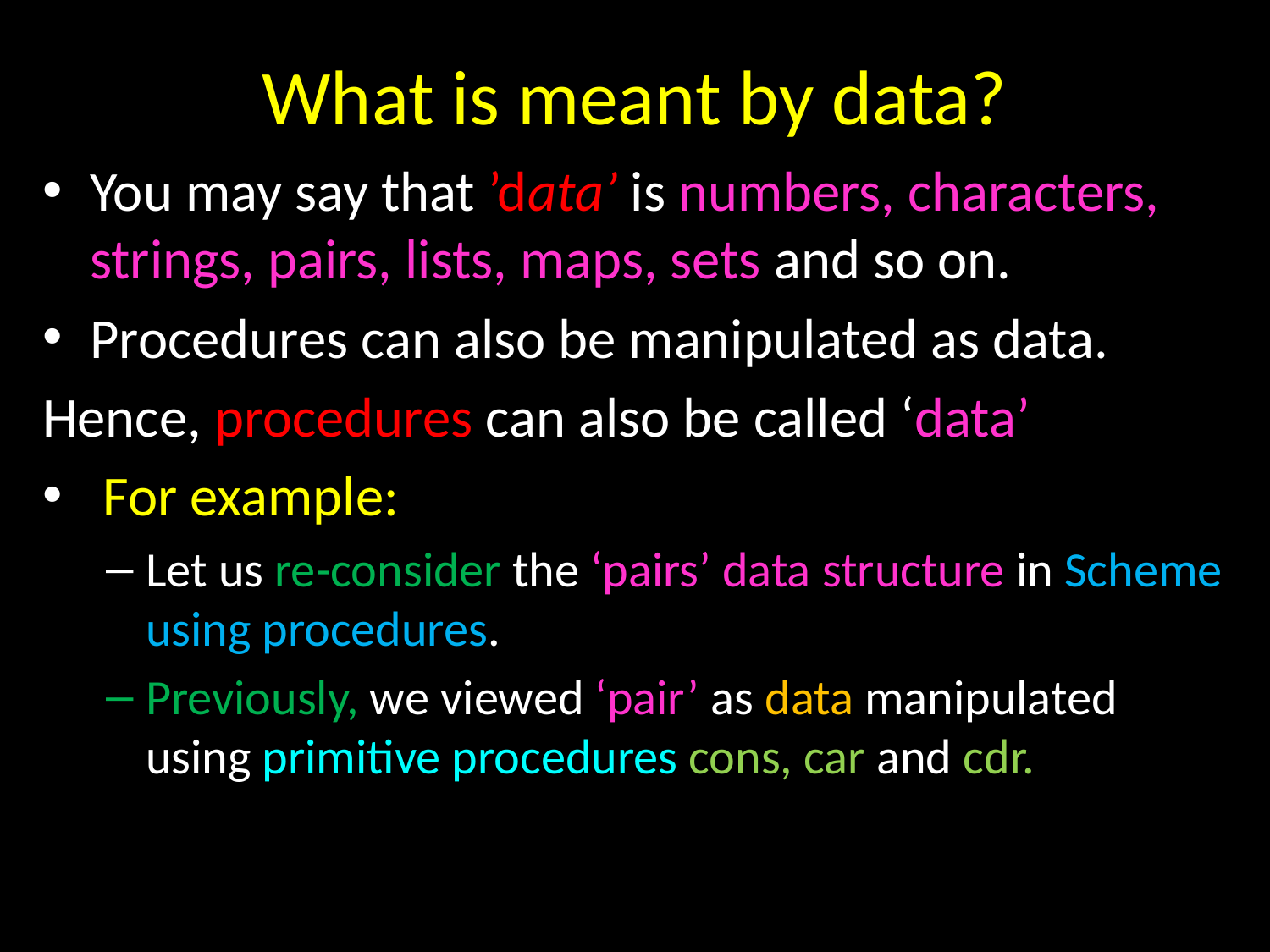

# What is meant by data?
You may say that ’data’ is numbers, characters, strings, pairs, lists, maps, sets and so on.
Procedures can also be manipulated as data.
Hence, procedures can also be called ‘data’
 For example:
Let us re-consider the ‘pairs’ data structure in Scheme using procedures.
Previously, we viewed ‘pair’ as data manipulated using primitive procedures cons, car and cdr.